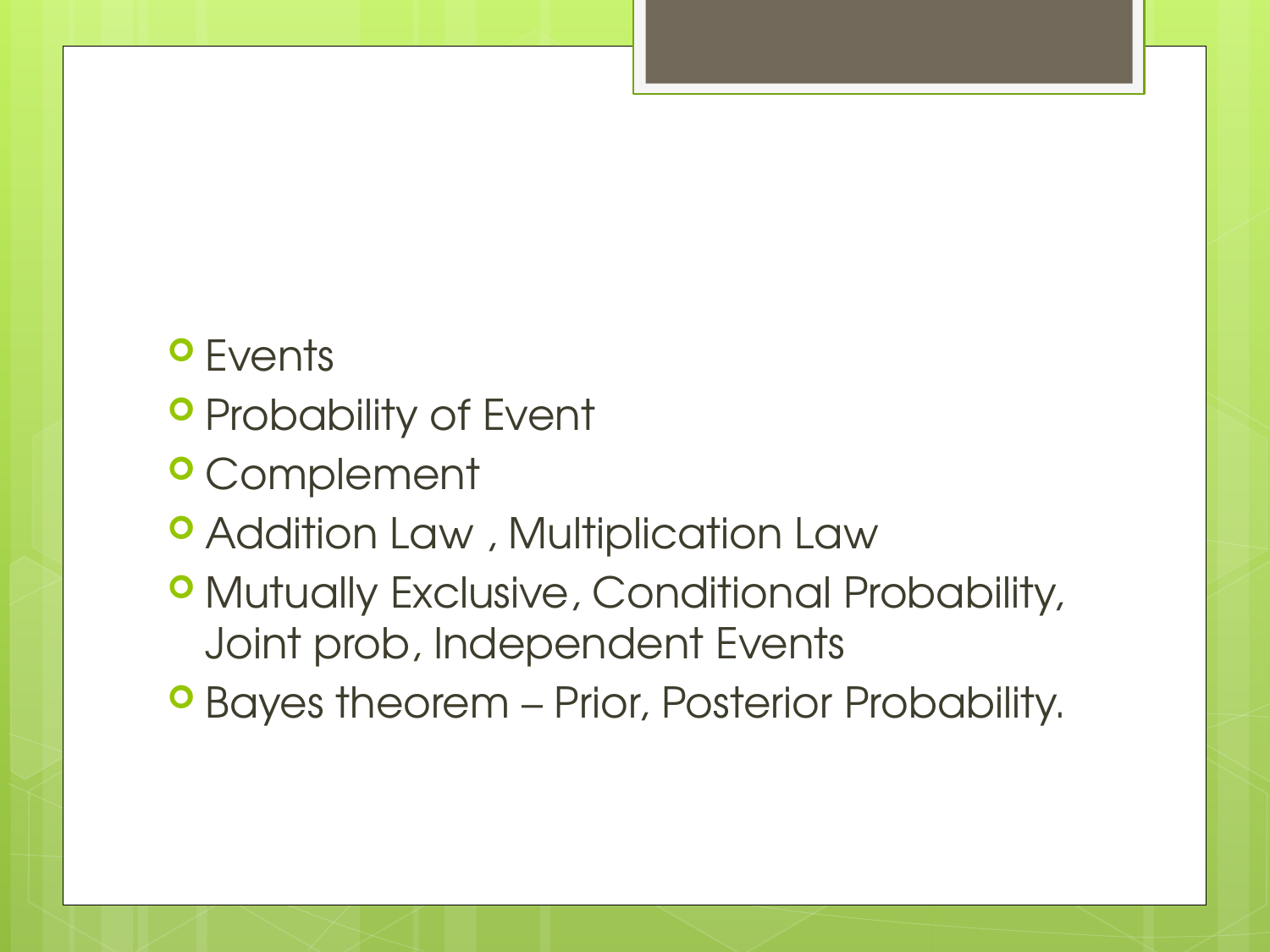

#
Events
Probability of Event
Complement
Addition Law , Multiplication Law
Mutually Exclusive, Conditional Probability, Joint prob, Independent Events
Bayes theorem – Prior, Posterior Probability.